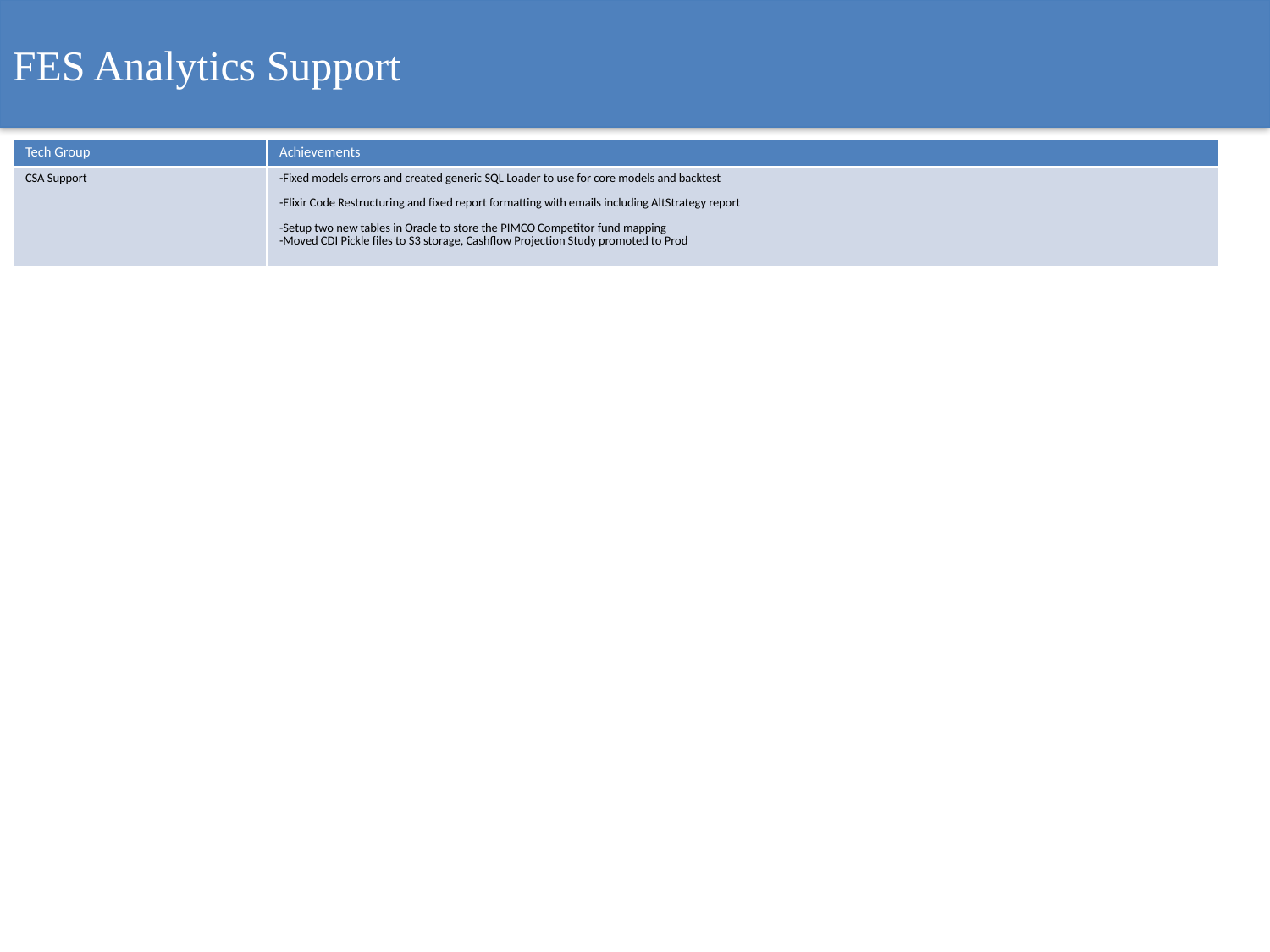

FES Analytics Support
| Tech Group | Achievements |
| --- | --- |
| CSA Support | -Fixed models errors and created generic SQL Loader to use for core models and backtest -Elixir Code Restructuring and fixed report formatting with emails including AltStrategy report -Setup two new tables in Oracle to store the PIMCO Competitor fund mapping -Moved CDI Pickle files to S3 storage, Cashflow Projection Study promoted to Prod |